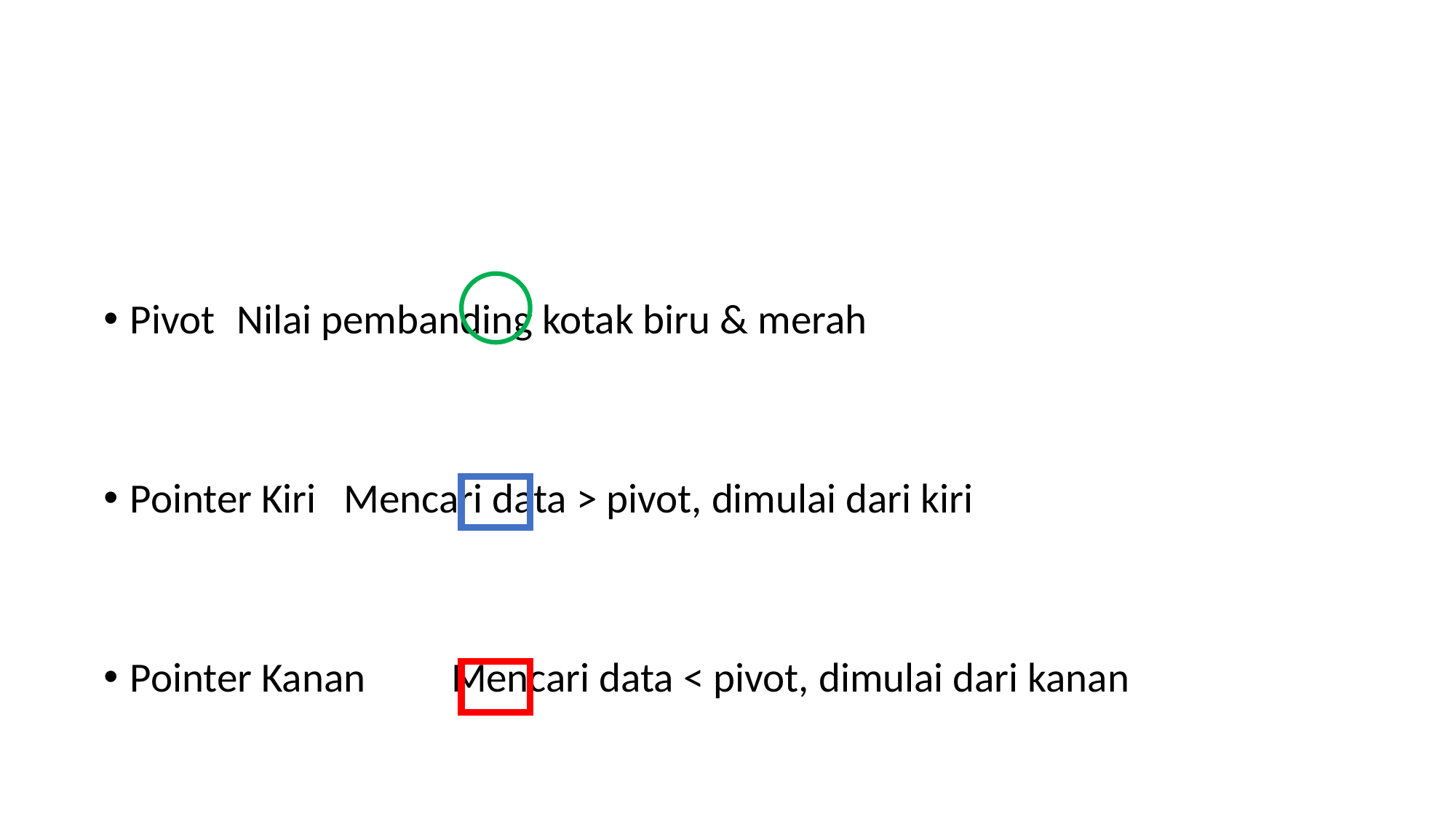

#

Pivot				Nilai pembanding kotak biru & merah

Pointer Kiri				Mencari data > pivot, dimulai dari kiri

Pointer Kanan			Mencari data < pivot, dimulai dari kanan